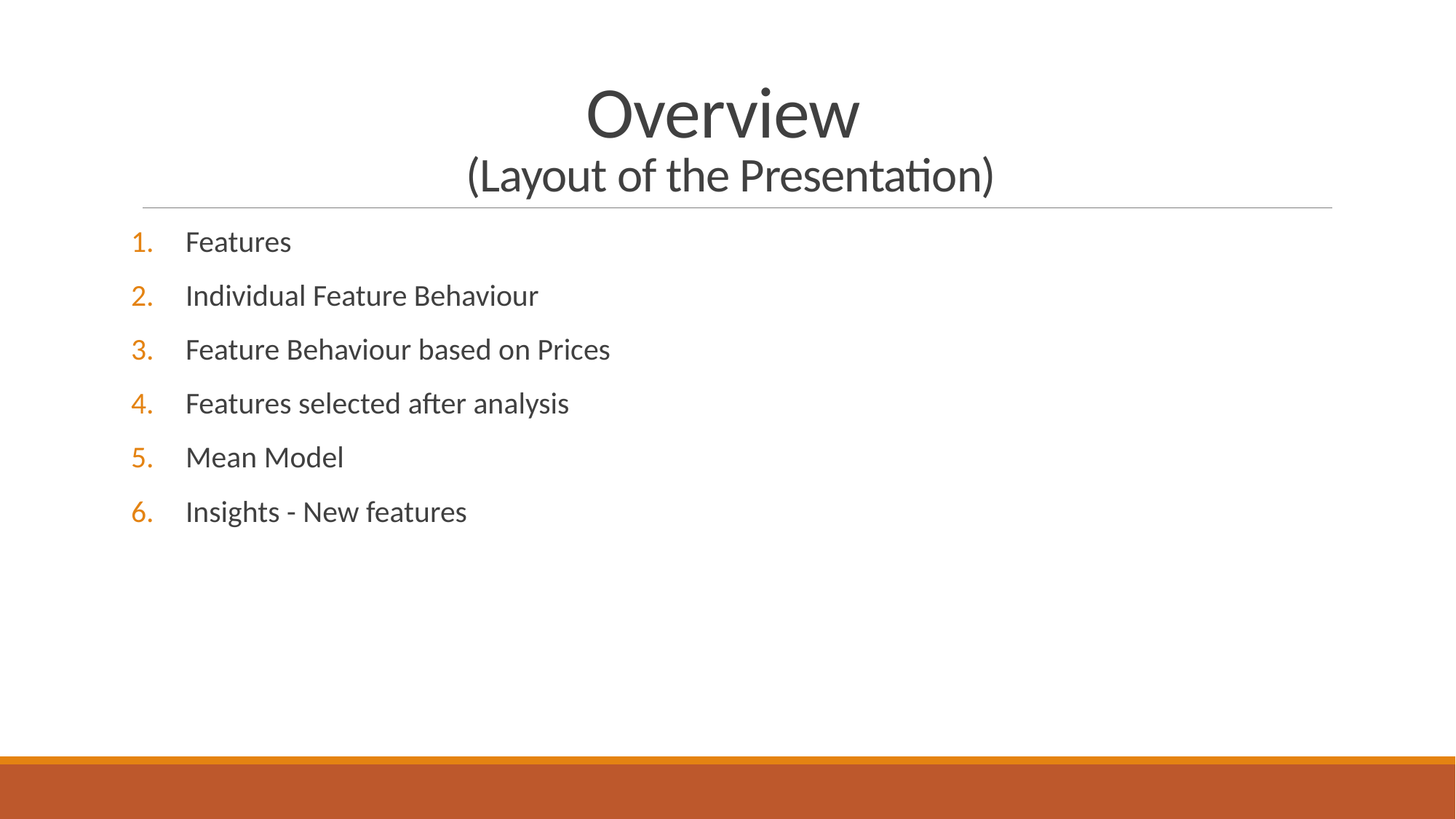

# Overview (Layout of the Presentation)
Features
Individual Feature Behaviour
Feature Behaviour based on Prices
Features selected after analysis
Mean Model
Insights - New features